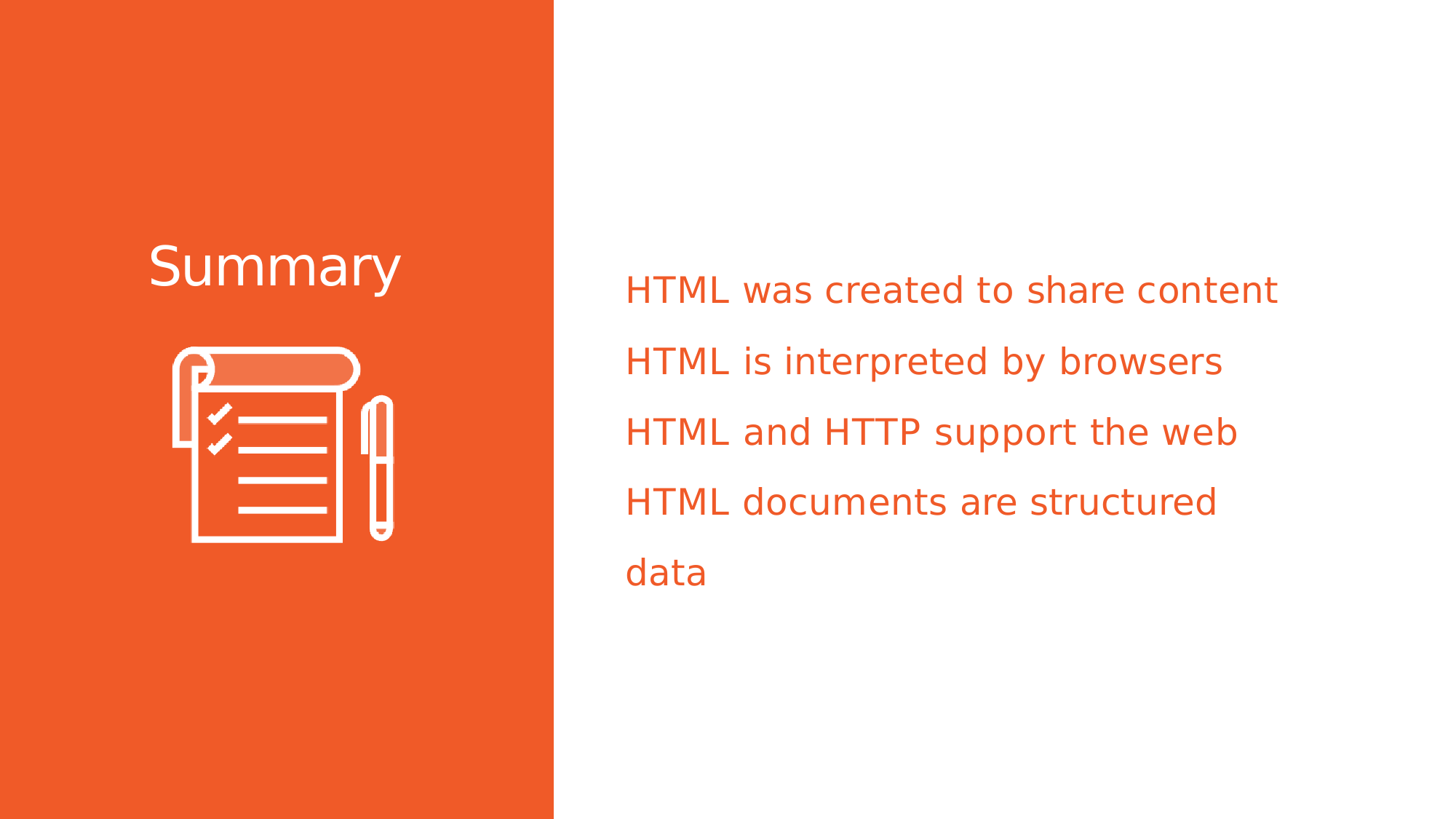

# Summary
HTML was created to share content
HTML is interpreted by browsers  HTML and HTTP support the web  HTML documents are structured data
13